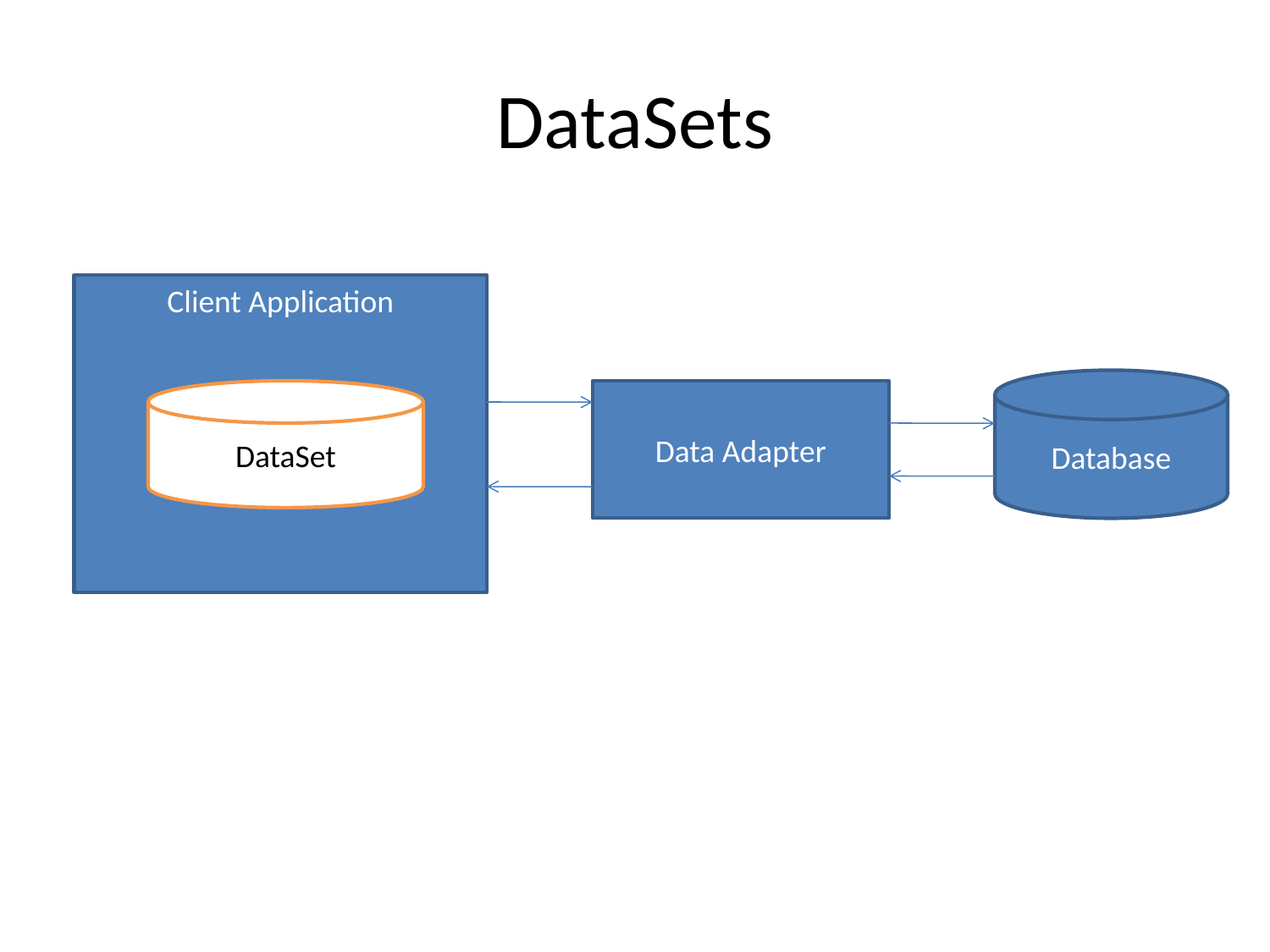

# DataSets
Client Application
Database
DataSet
Data Adapter